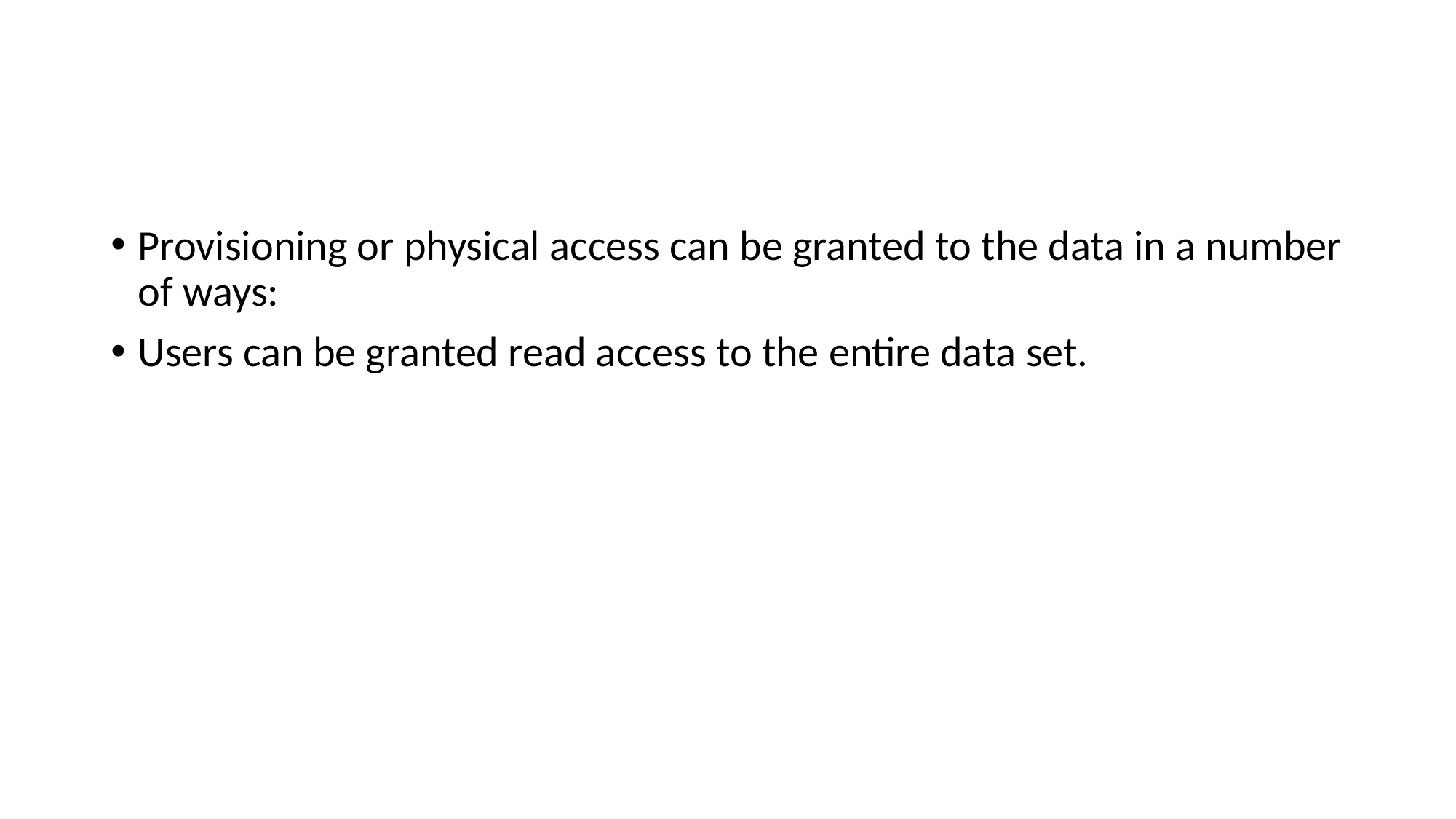

#
Provisioning or physical access can be granted to the data in a number of ways:
Users can be granted read access to the entire data set.